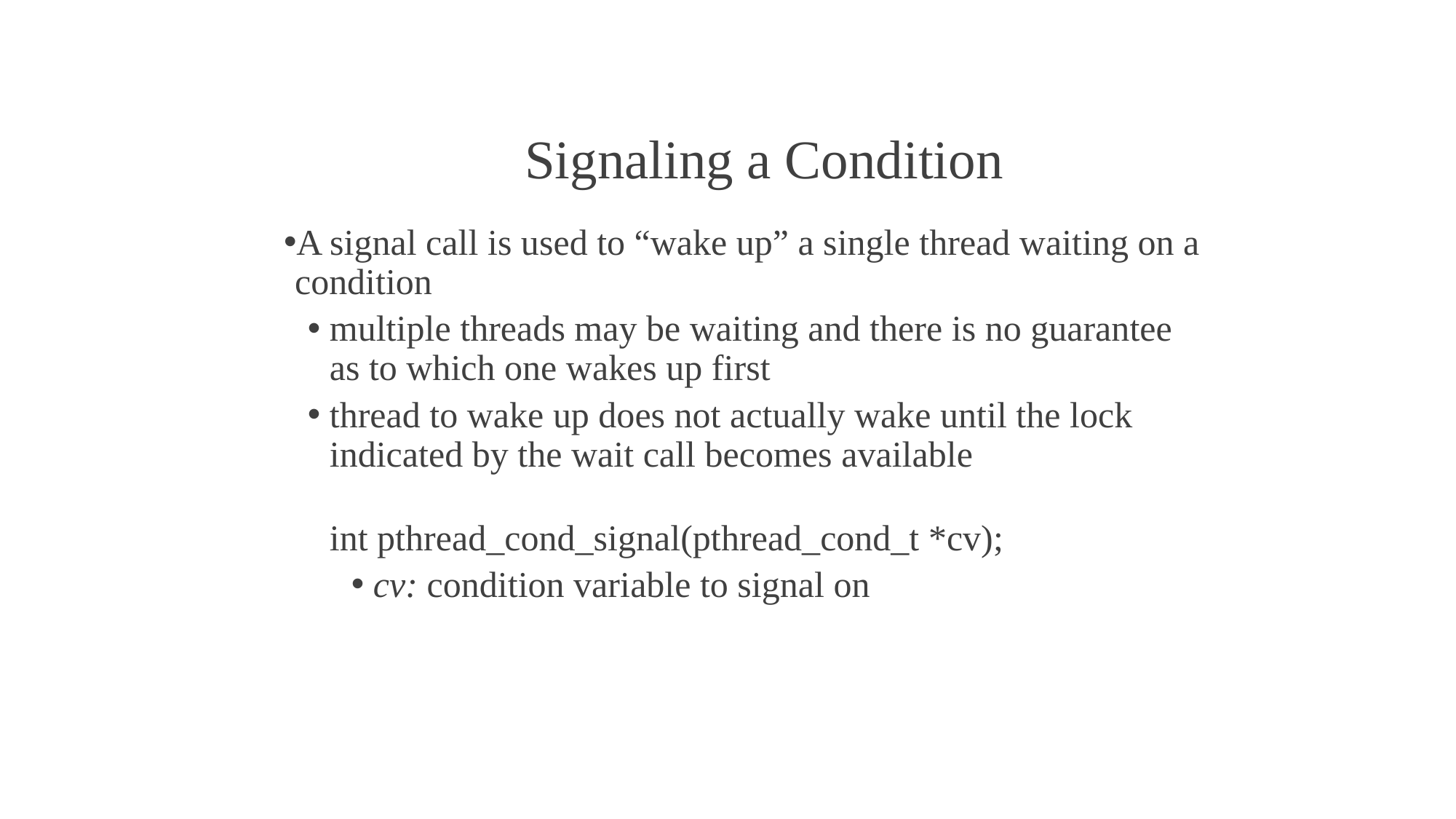

# Signaling a Condition
A signal call is used to “wake up” a single thread waiting on a condition
multiple threads may be waiting and there is no guarantee as to which one wakes up first
thread to wake up does not actually wake until the lock indicated by the wait call becomes available

int pthread_cond_signal(pthread_cond_t *cv);
cv: condition variable to signal on